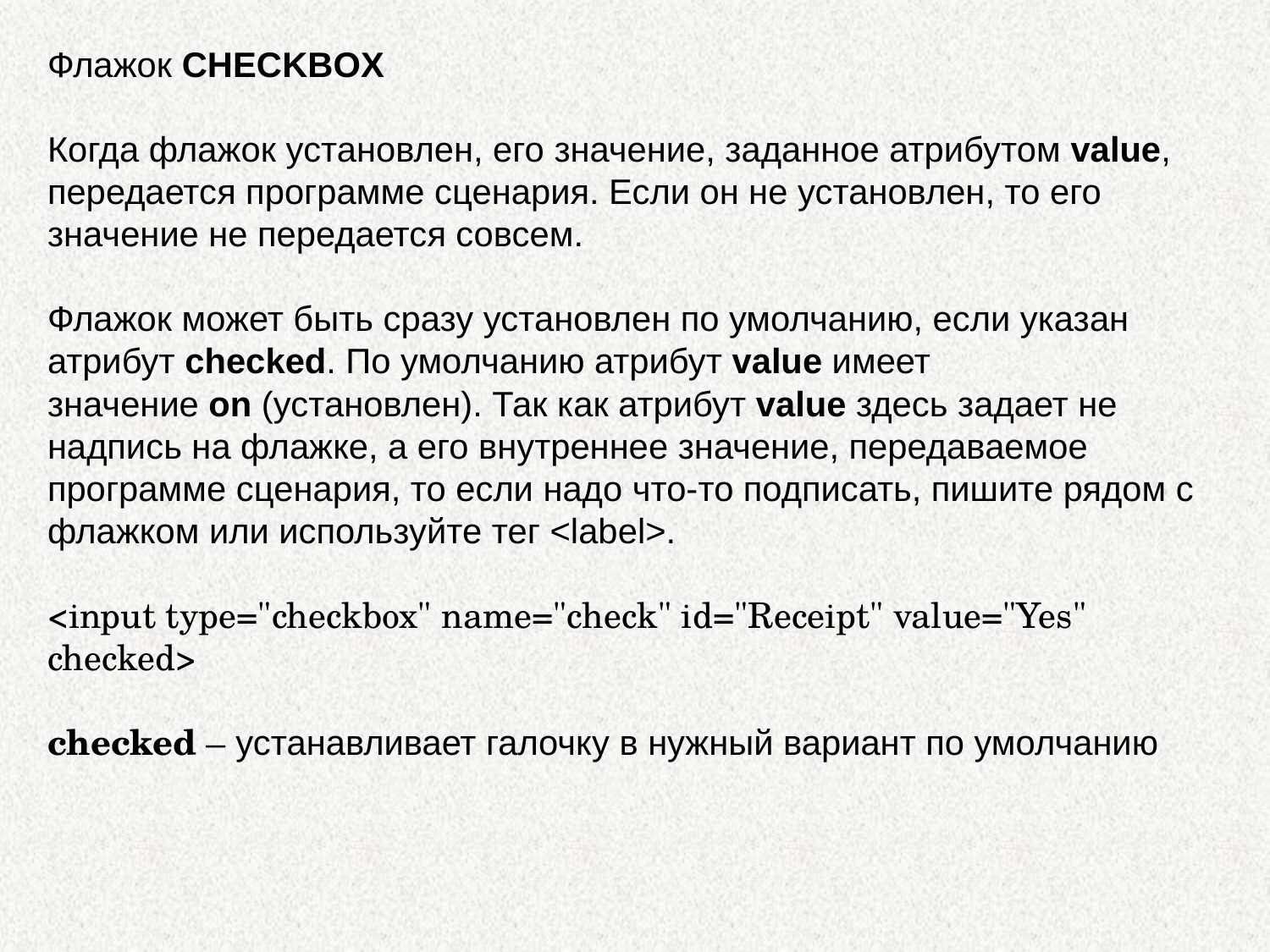

Флажок CHECKBOX

Когда флажок установлен, его значение, заданное атрибутом value, передается программе сценария. Если он не установлен, то его значение не передается совсем.

Флажок может быть сразу установлен по умолчанию, если указан атрибут checked. По умолчанию атрибут value имеет значение on (установлен). Так как атрибут value здесь задает не надпись на флажке, а его внутреннее значение, передаваемое программе сценария, то если надо что-то подписать, пишите рядом с флажком или используйте тег <label>.

<input type="checkbox" name="check" id="Receipt" value="Yes" checked>

checked – устанавливает галочку в нужный вариант по умолчанию